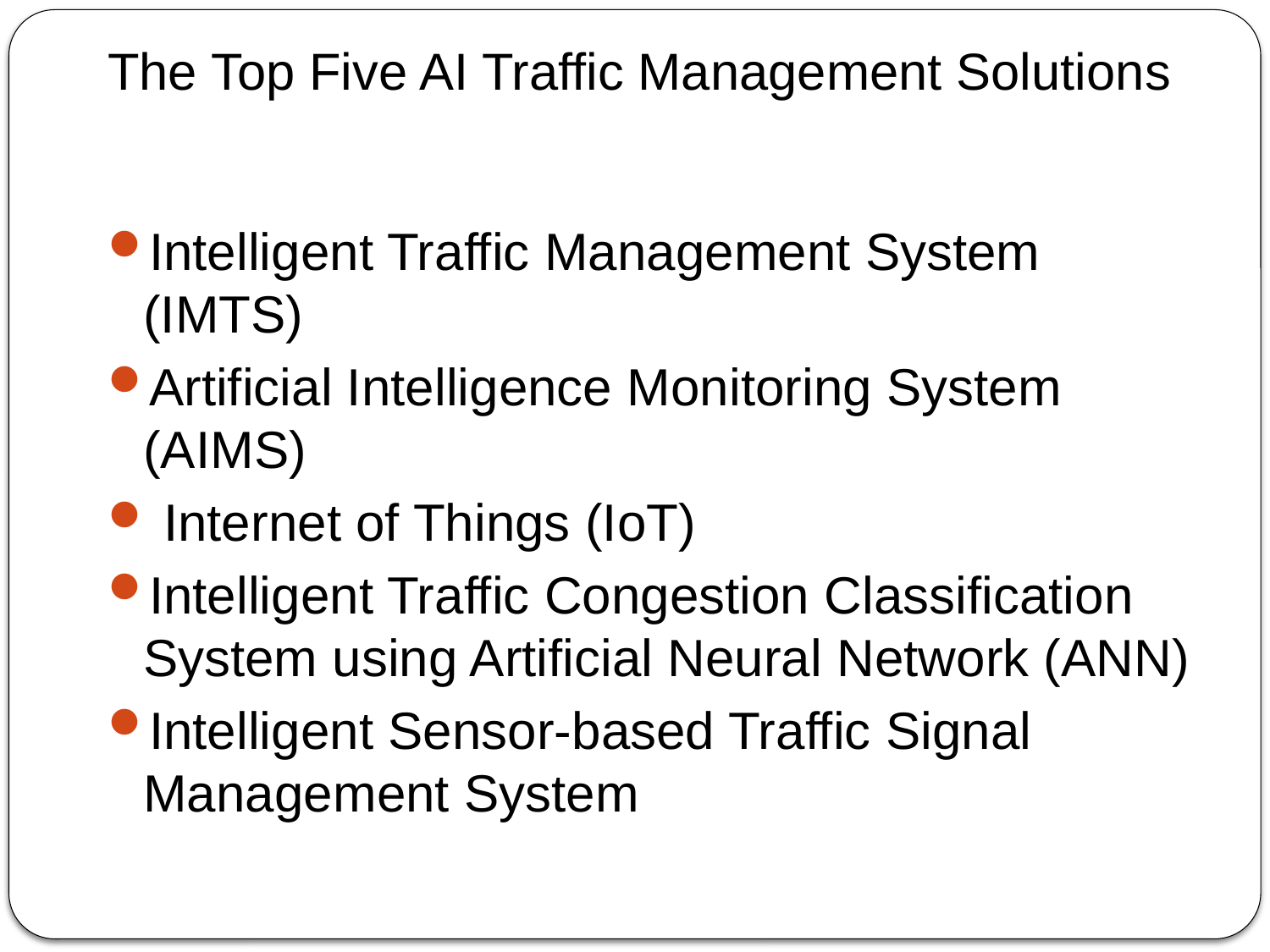

The Top Five AI Traffic Management Solutions
Intelligent Traffic Management System (IMTS)
Artificial Intelligence Monitoring System (AIMS)
 Internet of Things (IoT)
Intelligent Traffic Congestion Classification System using Artificial Neural Network (ANN)
Intelligent Sensor-based Traffic Signal Management System